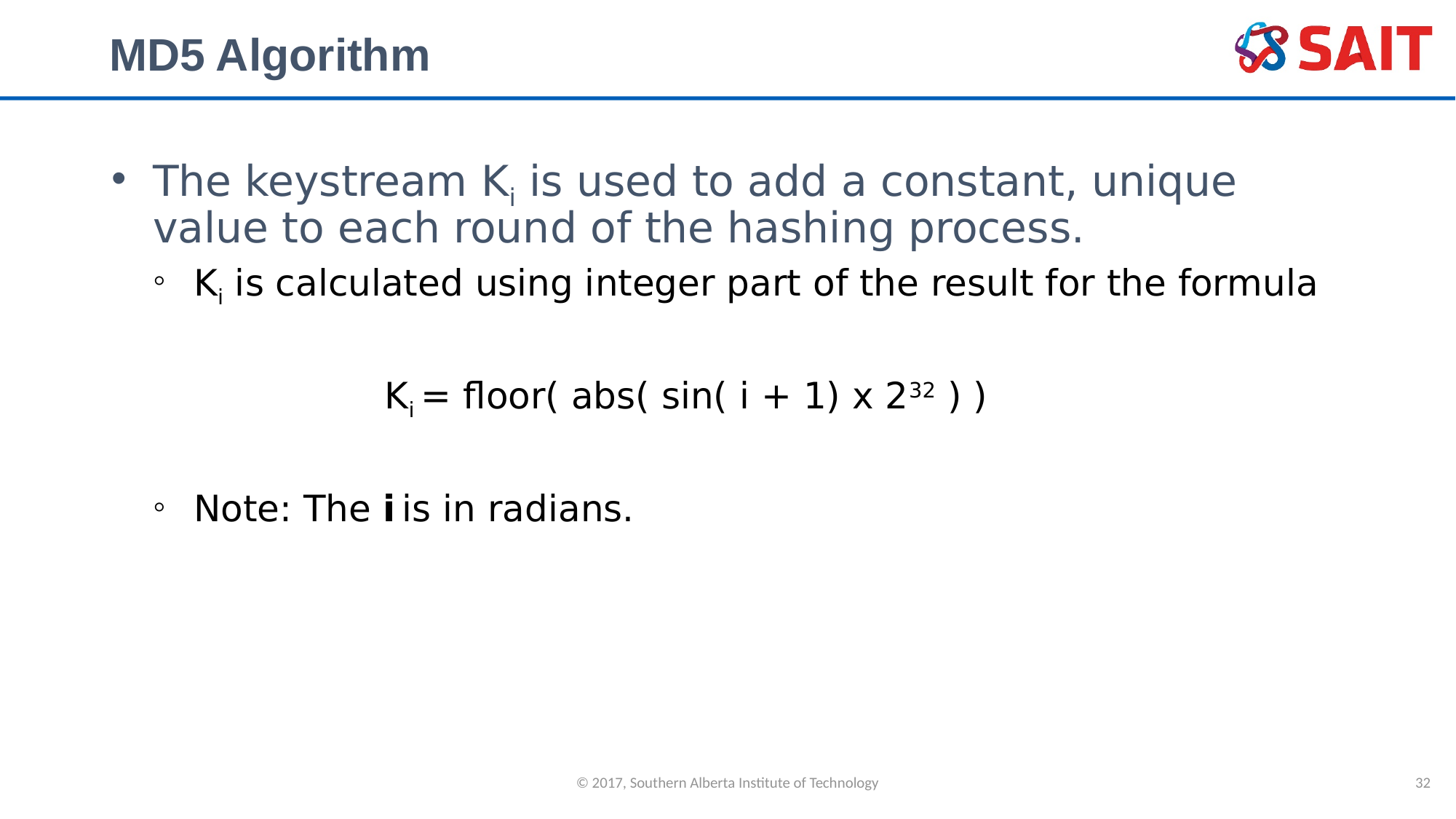

# MD5 Algorithm
The keystream Ki is used to add a constant, unique value to each round of the hashing process.
Ki is calculated using integer part of the result for the formula

		Ki = floor( abs( sin( i + 1) x 232 ) )

Note: The i is in radians.